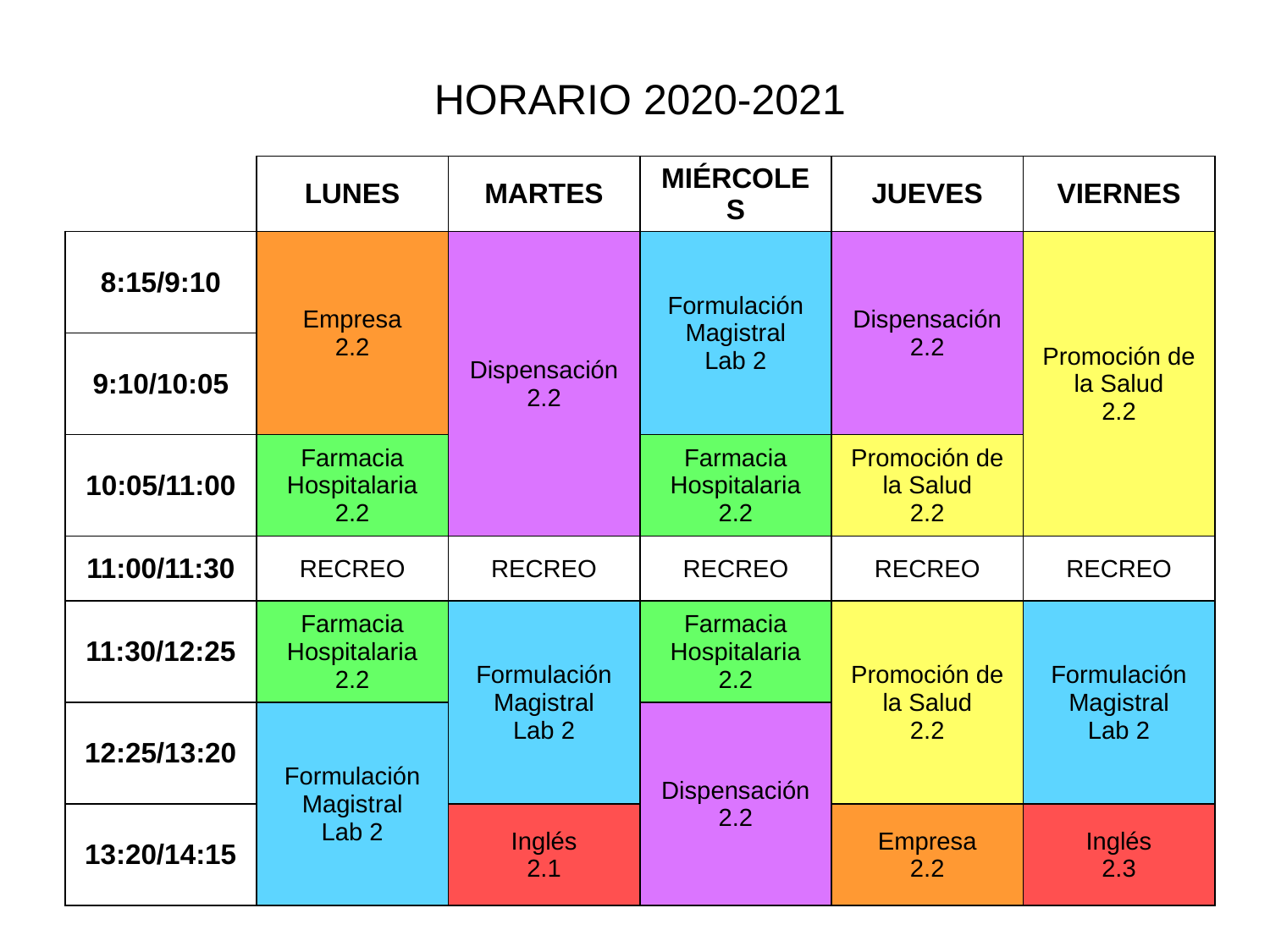

HORARIO 2020-2021
|  | LUNES | MARTES | MIÉRCOLES | JUEVES | VIERNES |
| --- | --- | --- | --- | --- | --- |
| 8:15/9:10 | Empresa 2.2 | Dispensación 2.2 | Formulación Magistral Lab 2 | Dispensación 2.2 | Promoción de la Salud 2.2 |
| 9:10/10:05 |  |  |  |  |  |
| 10:05/11:00 | Farmacia Hospitalaria 2.2 |  | Farmacia Hospitalaria 2.2 | Promoción de la Salud 2.2 |  |
| 11:00/11:30 | RECREO | RECREO | RECREO | RECREO | RECREO |
| 11:30/12:25 | Farmacia Hospitalaria 2.2 | Formulación Magistral Lab 2 | Farmacia Hospitalaria 2.2 | Promoción de la Salud 2.2 | Formulación Magistral Lab 2 |
| 12:25/13:20 | Formulación Magistral Lab 2 |  | Dispensación 2.2 |  |  |
| 13:20/14:15 |  | Inglés 2.1 |  | Empresa 2.2 | Inglés 2.3 |